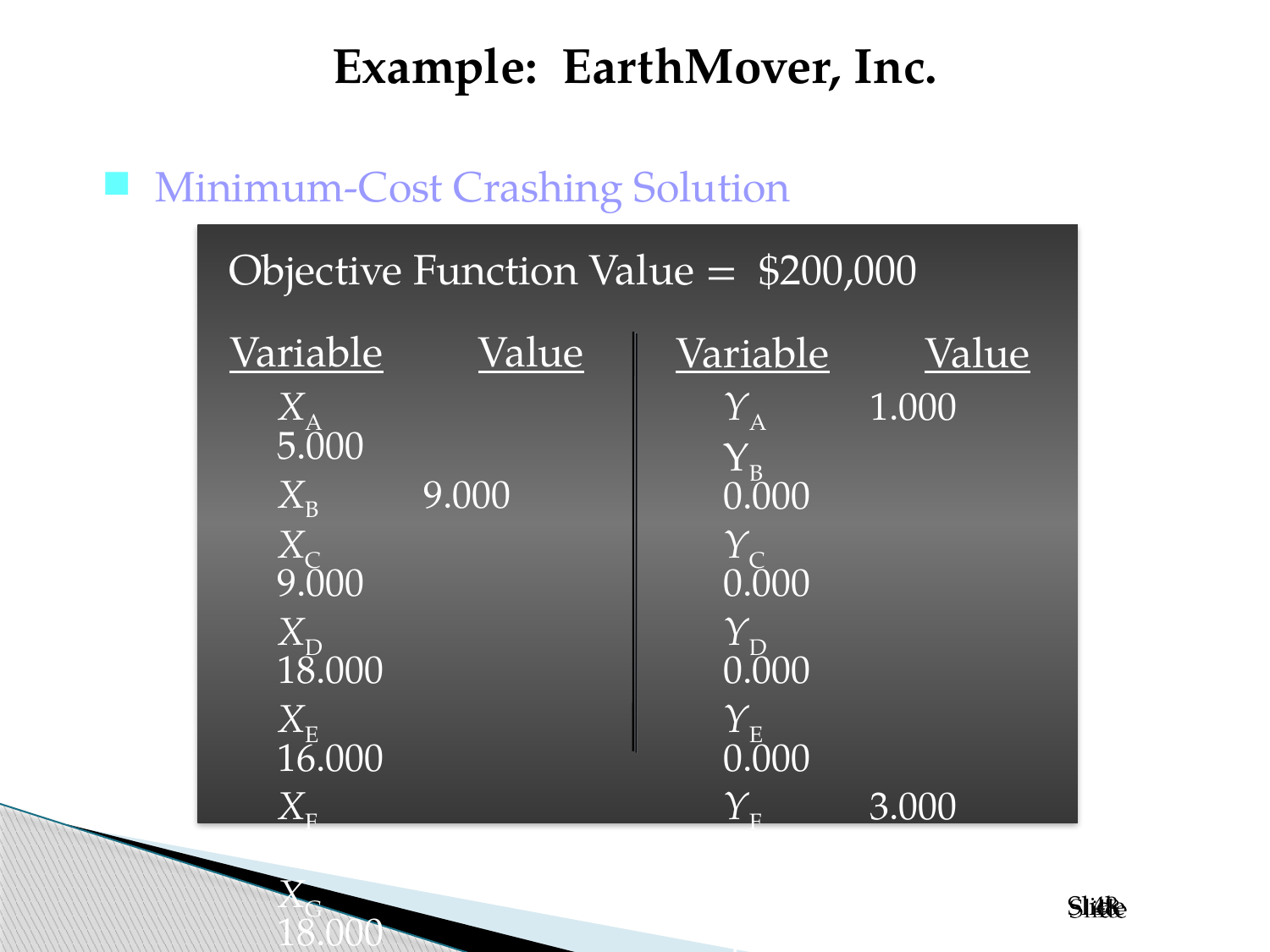

Example:  EarthMover, Inc.
Minimum-Cost Crashing Solution

Objective Function Value =  $200,000
Variable         Value
	XA	 	  5.000
	XB        	  9.000
	XC         	  9.000
	XD         	18.000
	XE         	16.000
	XF         	16.000
	XG         	18.000
	XH         	24.000
 	XI	 	26.000
Variable         Value
	YA        	  1.000
	YB		  0.000
	YC         	  0.000
	YD         	  0.000
	YE         	  0.000
	YF         	  3.000
	YG		  0.000
	YH         	  0.000
	YI         	  0.000